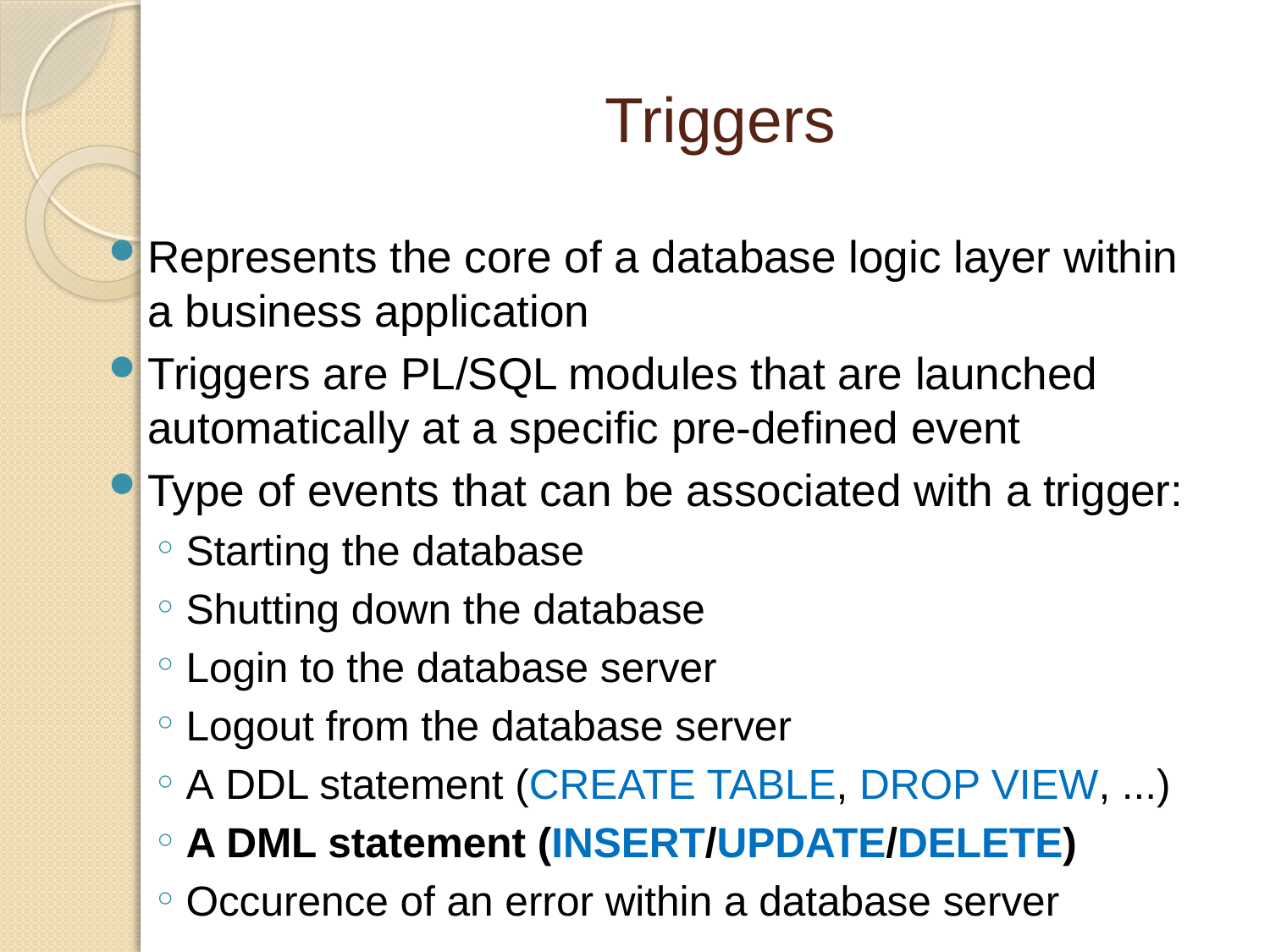

# Triggers
Represents the core of a database logic layer within a business application
Triggers are PL/SQL modules that are launched automatically at a specific pre-defined event
Type of events that can be associated with a trigger:
Starting the database
Shutting down the database
Login to the database server
Logout from the database server
A DDL statement (CREATE TABLE, DROP VIEW, ...)
A DML statement (INSERT/UPDATE/DELETE)
Occurence of an error within a database server